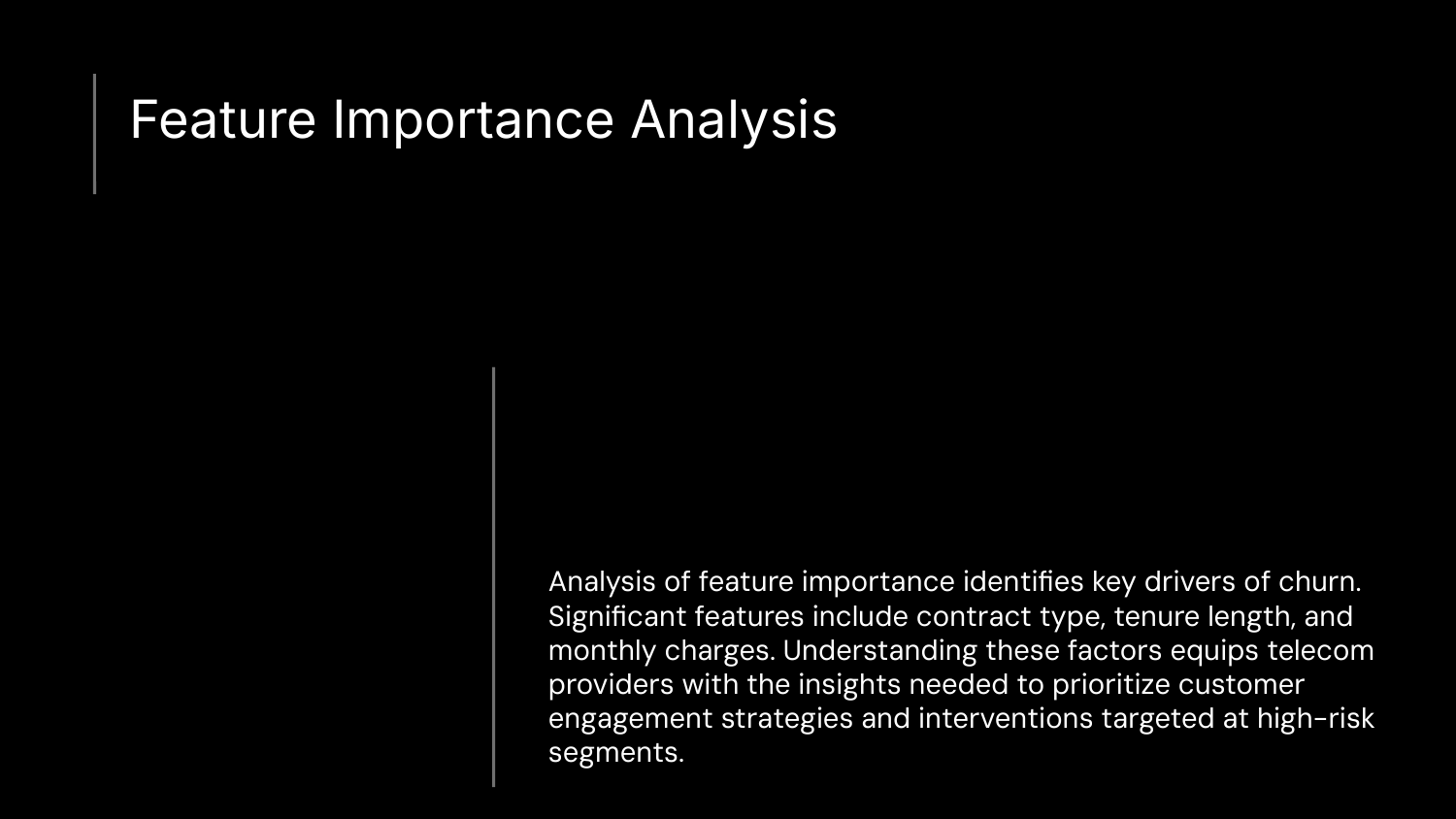

# Feature Importance Analysis
Analysis of feature importance identifies key drivers of churn. Significant features include contract type, tenure length, and monthly charges. Understanding these factors equips telecom providers with the insights needed to prioritize customer engagement strategies and interventions targeted at high-risk segments.